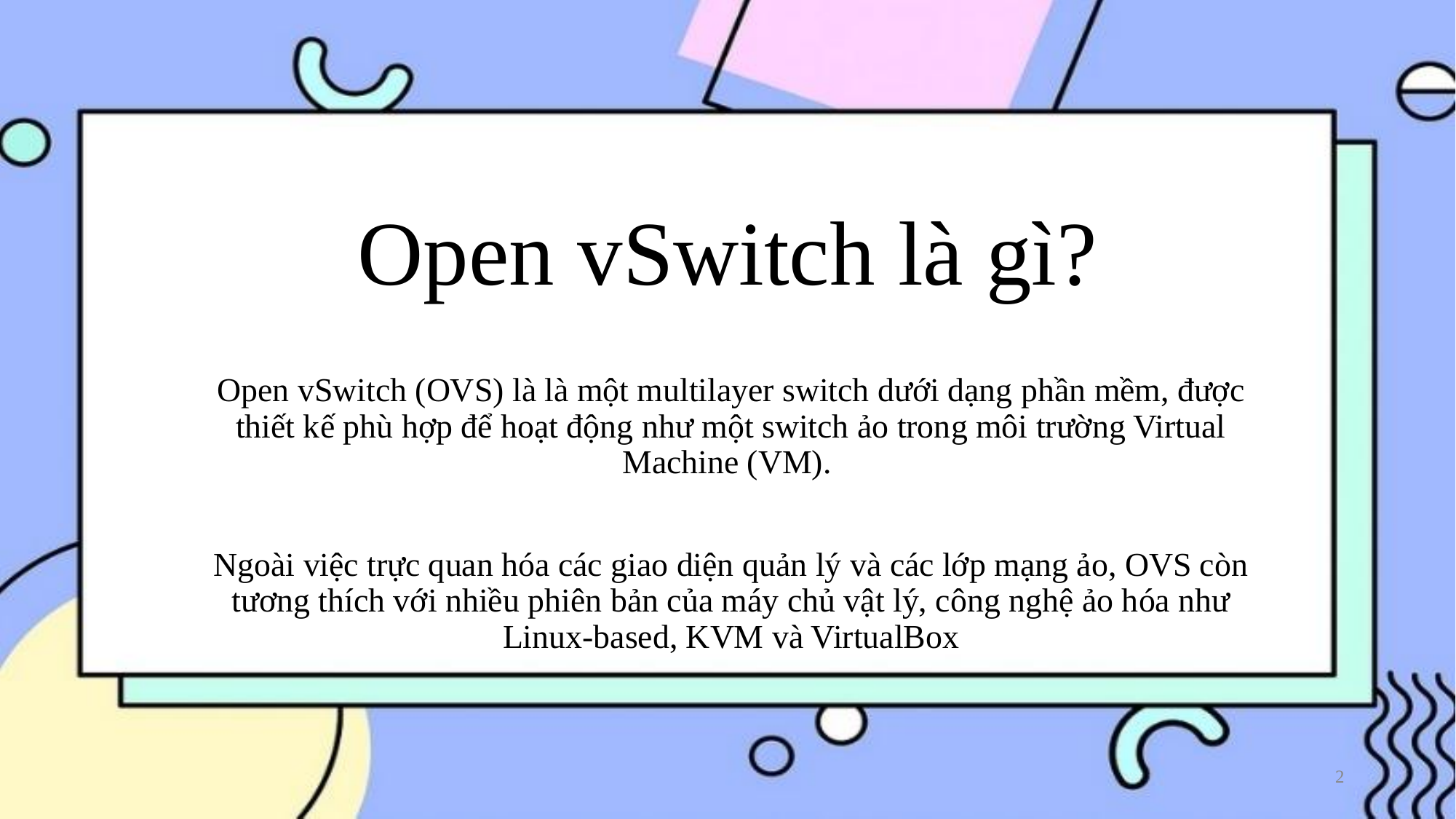

# Open vSwitch là gì?
Open vSwitch (OVS) là là một multilayer switch dưới dạng phần mềm, được thiết kế phù hợp để hoạt động như một switch ảo trong môi trường Virtual Machine (VM).

Ngoài việc trực quan hóa các giao diện quản lý và các lớp mạng ảo, OVS còn tương thích với nhiều phiên bản của máy chủ vật lý, công nghệ ảo hóa như Linux-based, KVM và VirtualBox

2